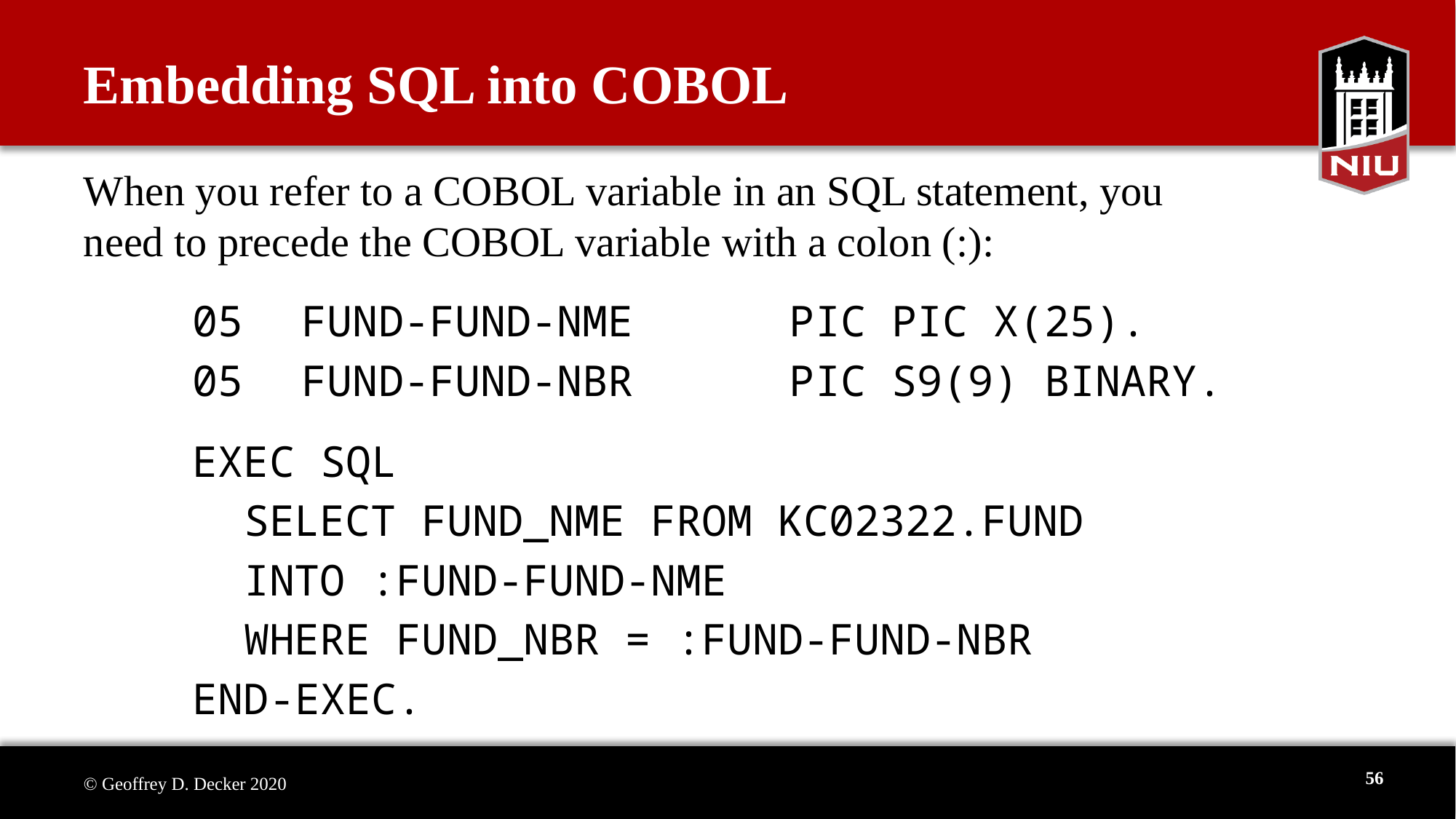

# Embedding SQL into COBOL
When you refer to a COBOL variable in an SQL statement, you
need to precede the COBOL variable with a colon (:):

	05	FUND-FUND-NME	  PIC PIC X(25).
	05	FUND-FUND-NBR	  PIC S9(9) BINARY.

	EXEC SQL
	  SELECT FUND_NME FROM KC02322.FUND
	  INTO :FUND-FUND-NME
	  WHERE FUND_NBR = :FUND-FUND-NBR
	END-EXEC.
56
© Geoffrey D. Decker 2020